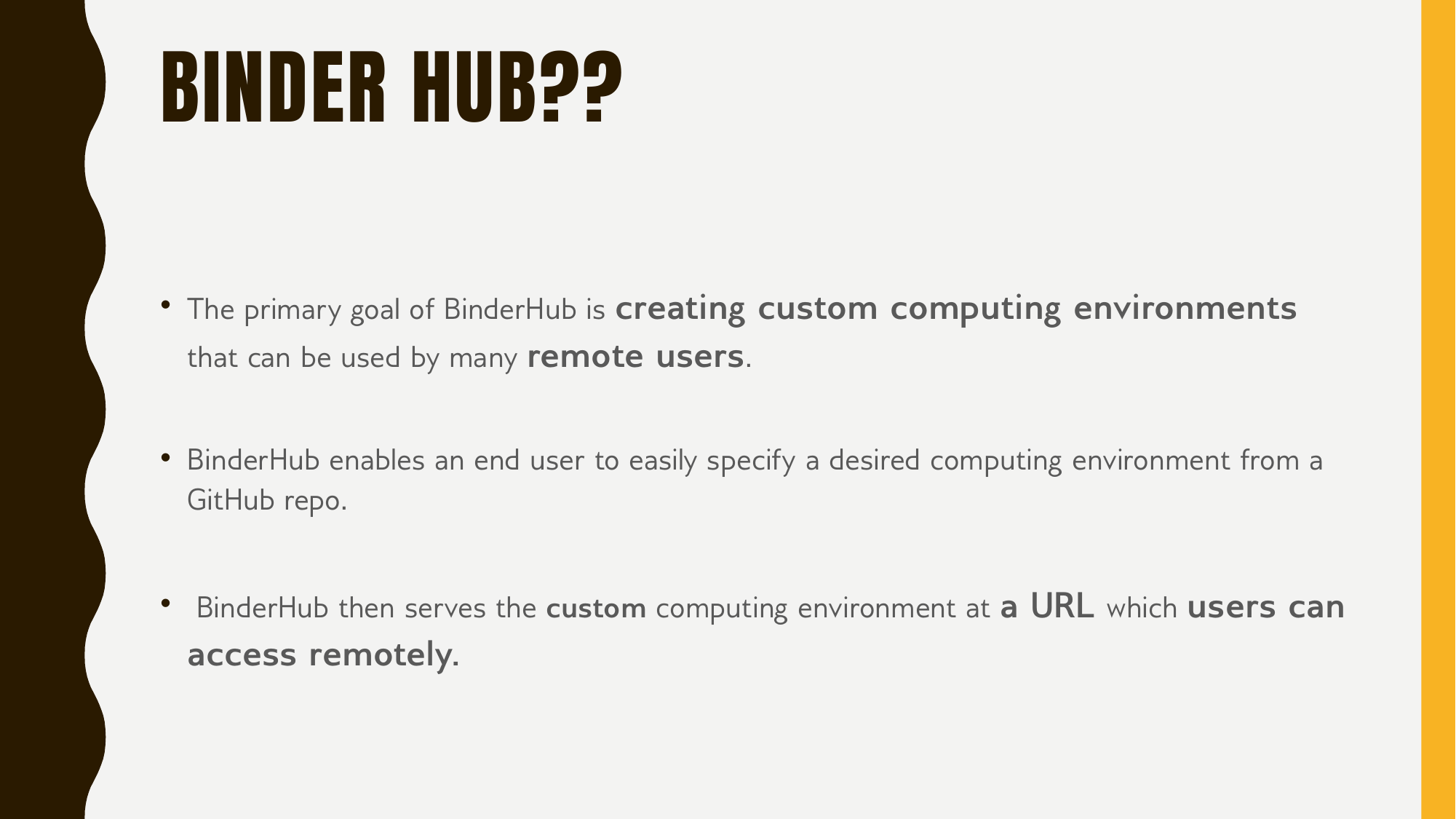

# Binder Hub??
The primary goal of BinderHub is creating custom computing environments that can be used by many remote users.

BinderHub enables an end user to easily specify a desired computing environment from a GitHub repo.

 BinderHub then serves the custom computing environment at a URL which users can access remotely.